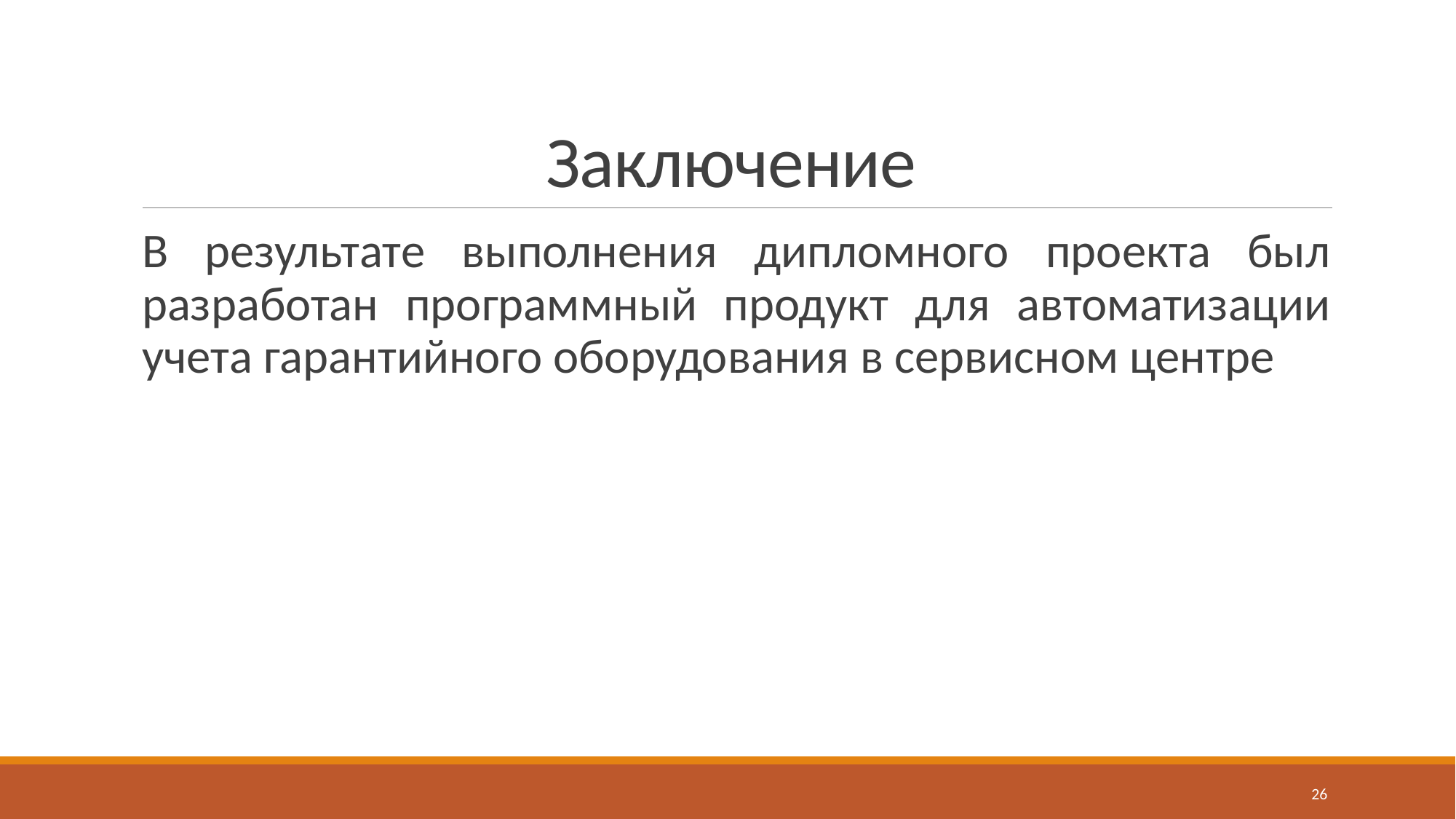

# Заключение
В результате выполнения дипломного проекта был разработан программный продукт для автоматизации учета гарантийного оборудования в сервисном центре
26